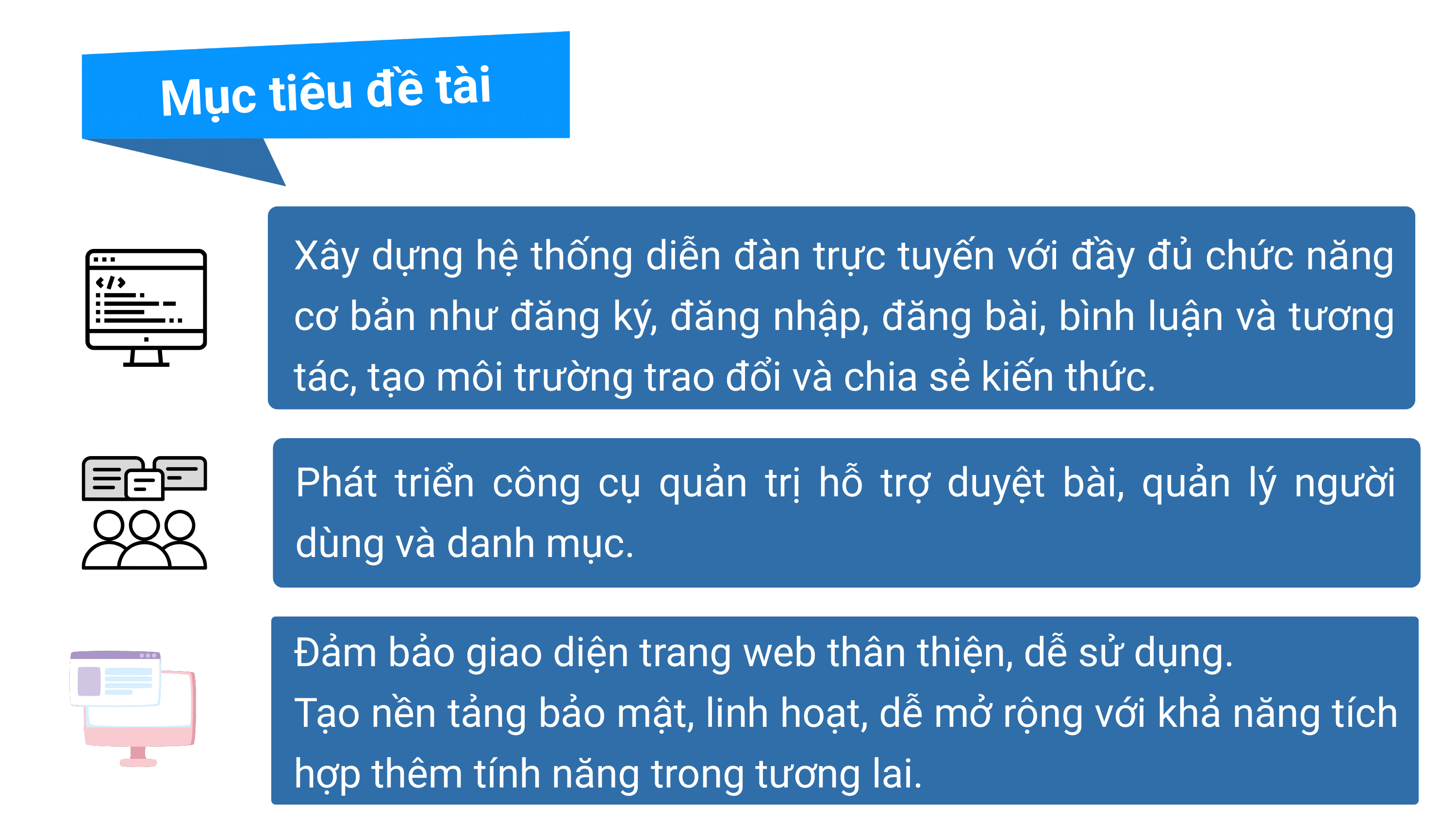

Mục tiêu đề tài

Xây dựng hệ thống diễn đàn trực tuyến với đầy đủ chức năng cơ bản như đăng ký, đăng nhập, đăng bài, bình luận và tương tác, tạo môi trường trao đổi và chia sẻ kiến thức.

Phát triển công cụ quản trị hỗ trợ duyệt bài, quản lý người dùng và danh mục.

Đảm bảo giao diện trang web thân thiện, dễ sử dụng.
Tạo nền tảng bảo mật, linh hoạt, dễ mở rộng với khả năng tích hợp thêm tính năng trong tương lai.